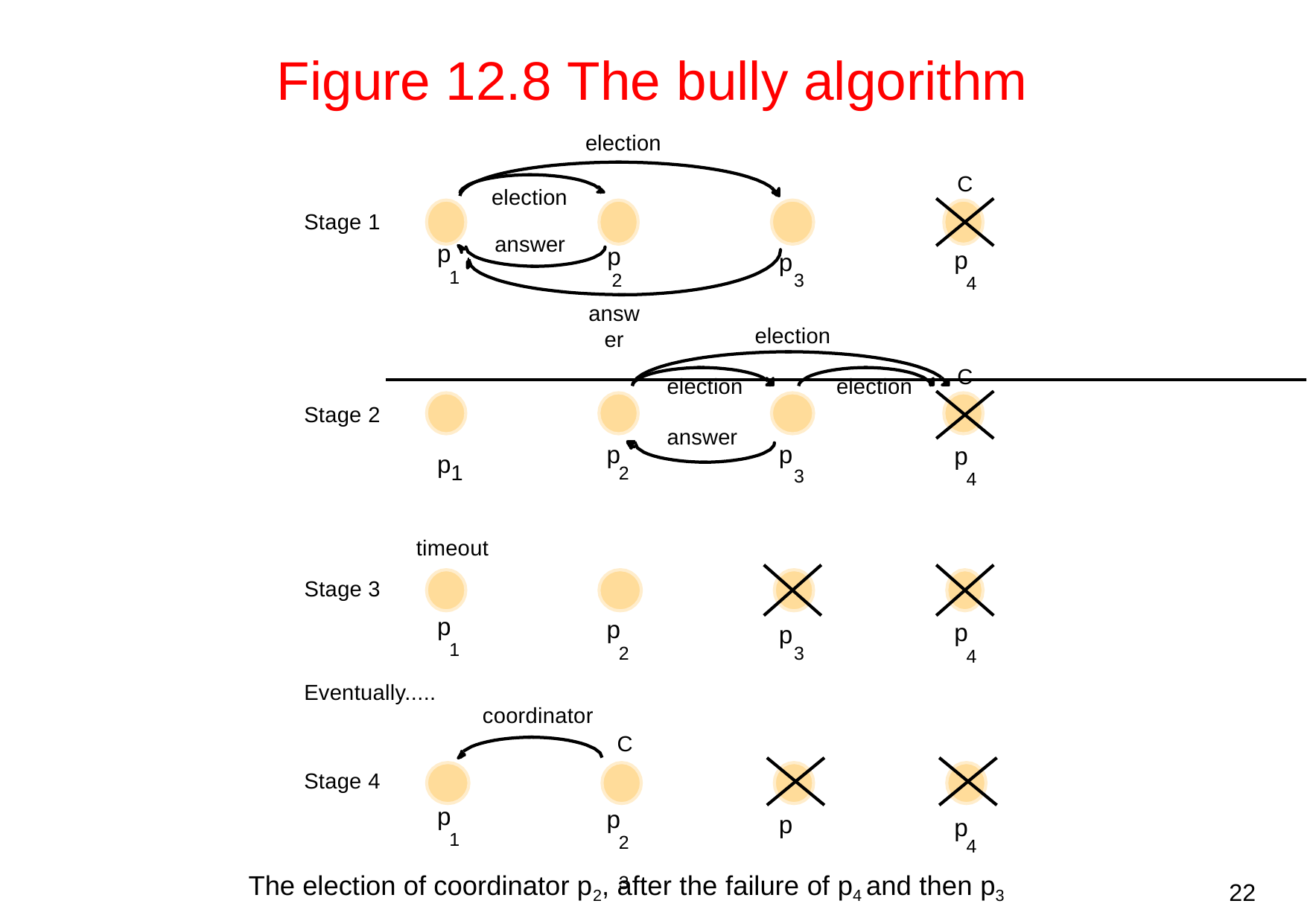

# Figure 12.8 The bully algorithm
election

C

election

Stage 1
answer
p
1
p
2
answer

p
p
4

3

election

C

election
election

Stage 2
answer
p1
p
p

p
4

2
3
timeout
Stage 3

p
1
p
2
p
p
4
3
Eventually.....
coordinator
C
Stage 4

p
1
p
2	3
p
p
4
The election of coordinator p2, after the failure of p4 and then p3
22